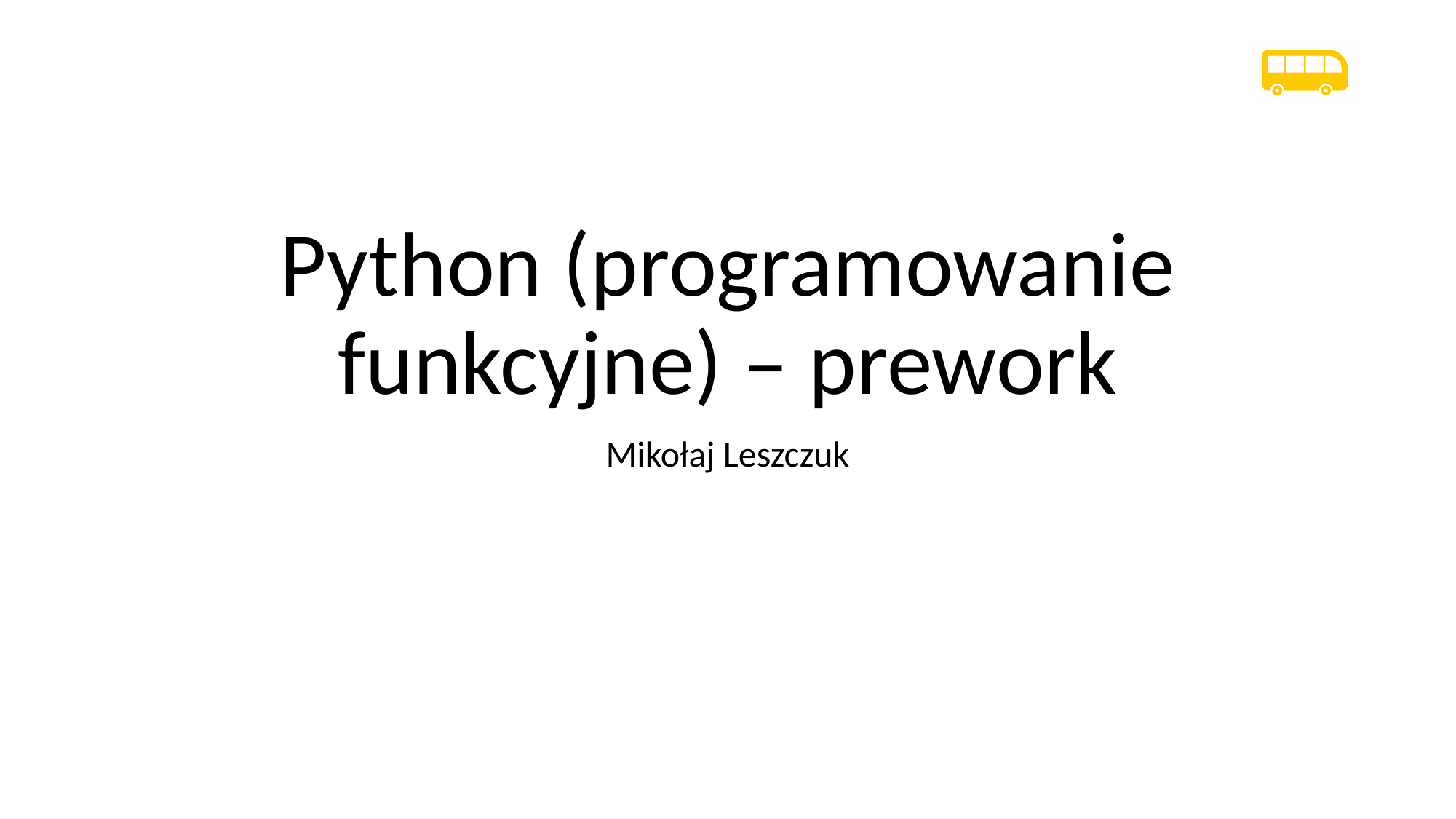

# Python (programowanie funkcyjne) – prework
Mikołaj Leszczuk